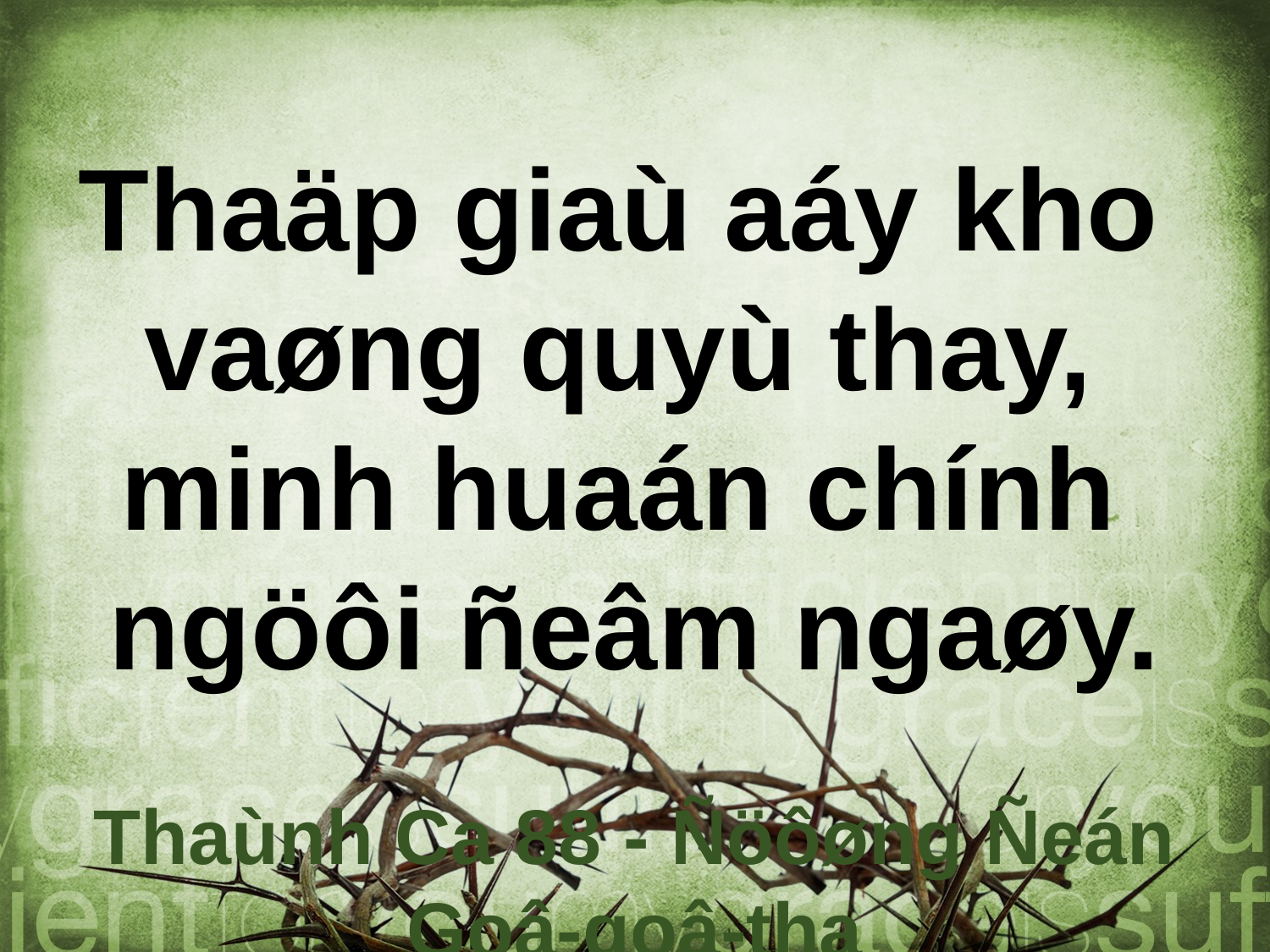

Thaäp giaù aáy kho
vaøng quyù thay,
minh huaán chính
ngöôi ñeâm ngaøy.
Thaùnh Ca 88 - Ñöôøng Ñeán Goâ-goâ-tha